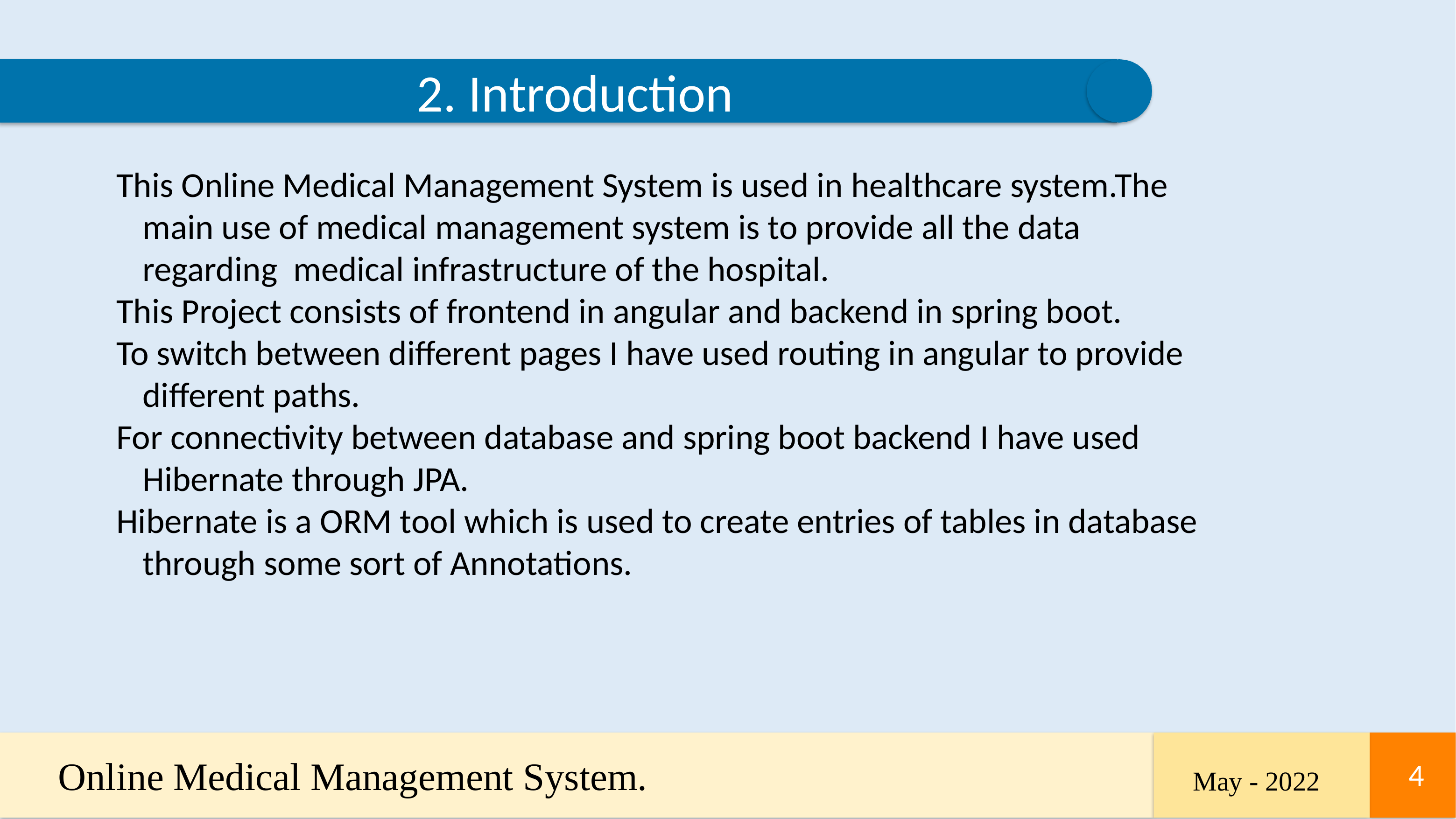

2. Introduction

This Online Medical Management System is used in healthcare system.The main use of medical management system is to provide all the data regarding  medical infrastructure of the hospital.
This Project consists of frontend in angular and backend in spring boot.
To switch between different pages I have used routing in angular to provide different paths.
For connectivity between database and spring boot backend I have used Hibernate through JPA.
Hibernate is a ORM tool which is used to create entries of tables in database through some sort of Annotations.

Online Medical Management System.
4
4
May - 2022